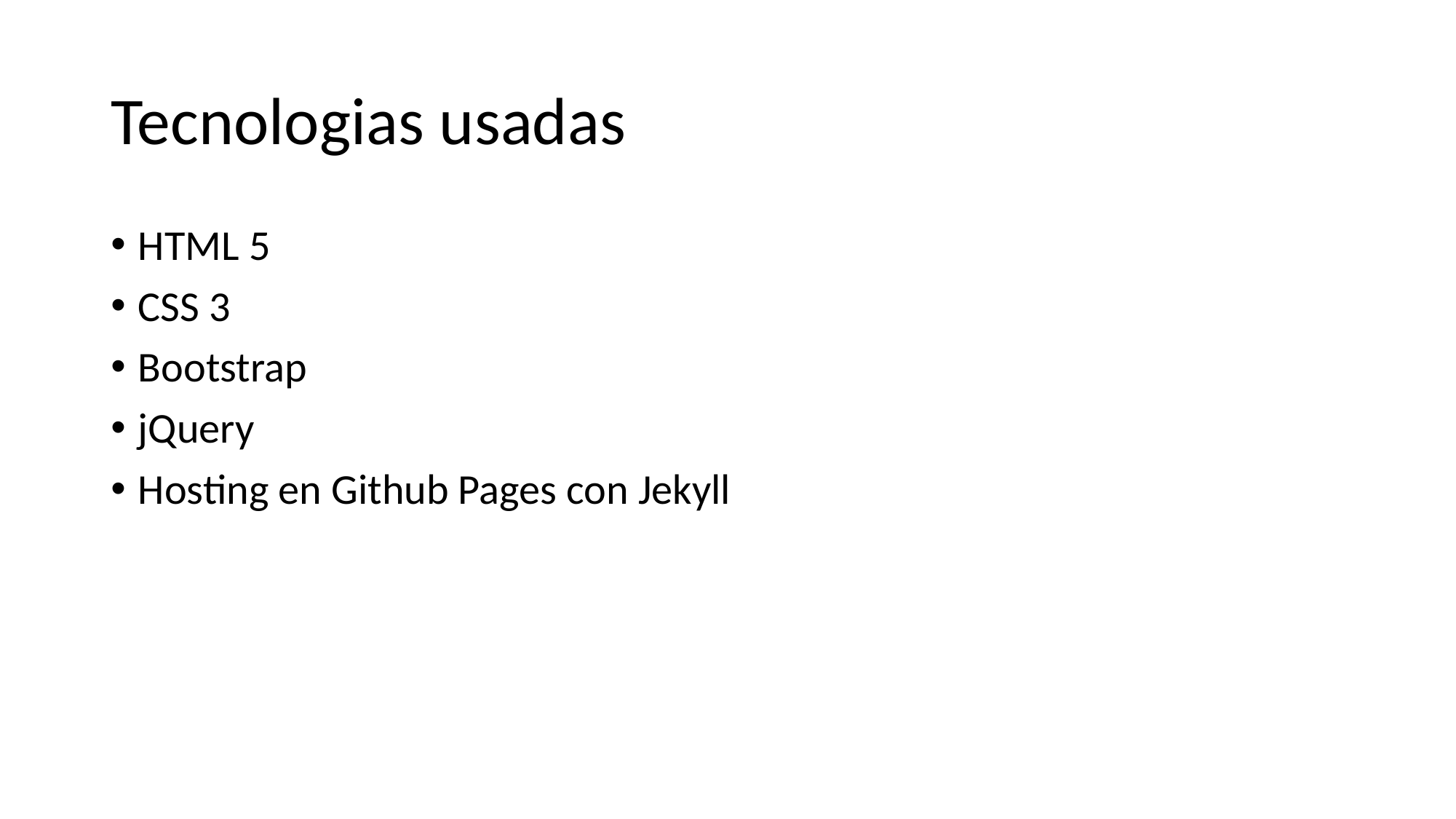

# Tecnologias usadas
HTML 5
CSS 3
Bootstrap
jQuery
Hosting en Github Pages con Jekyll